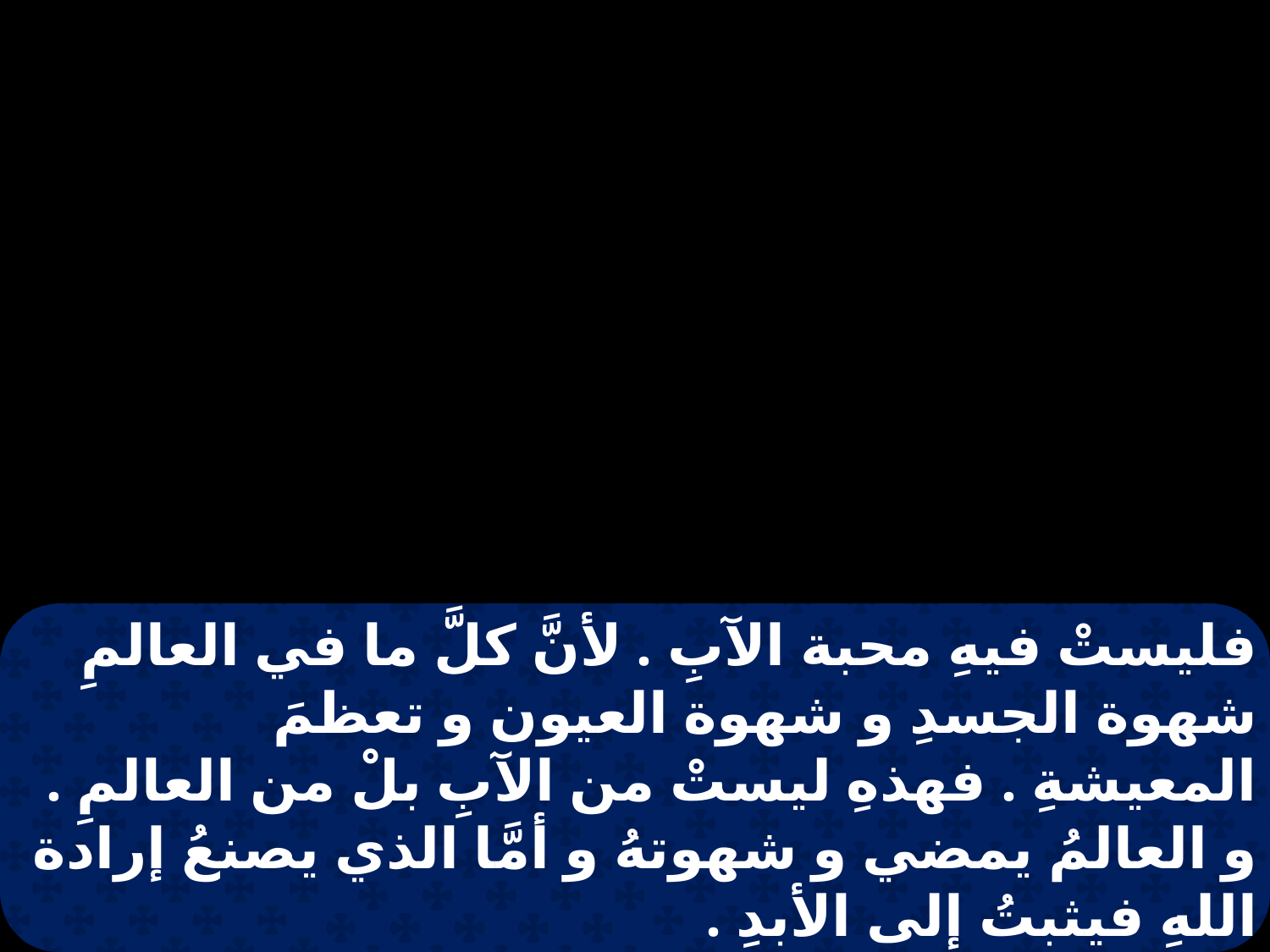

فليستْ فيهِ محبة الآبِ . لأنَّ كلَّ ما في العالمِ شهوة الجسدِ و شهوة العيون و تعظمَ المعيشةِ . فهذهِ ليستْ من الآبِ بلْ من العالمِ . و العالمُ يمضي و شهوتهُ و أمَّا الذي يصنعُ إرادة اللهِ فيثبتُ إلى الأبدِ .